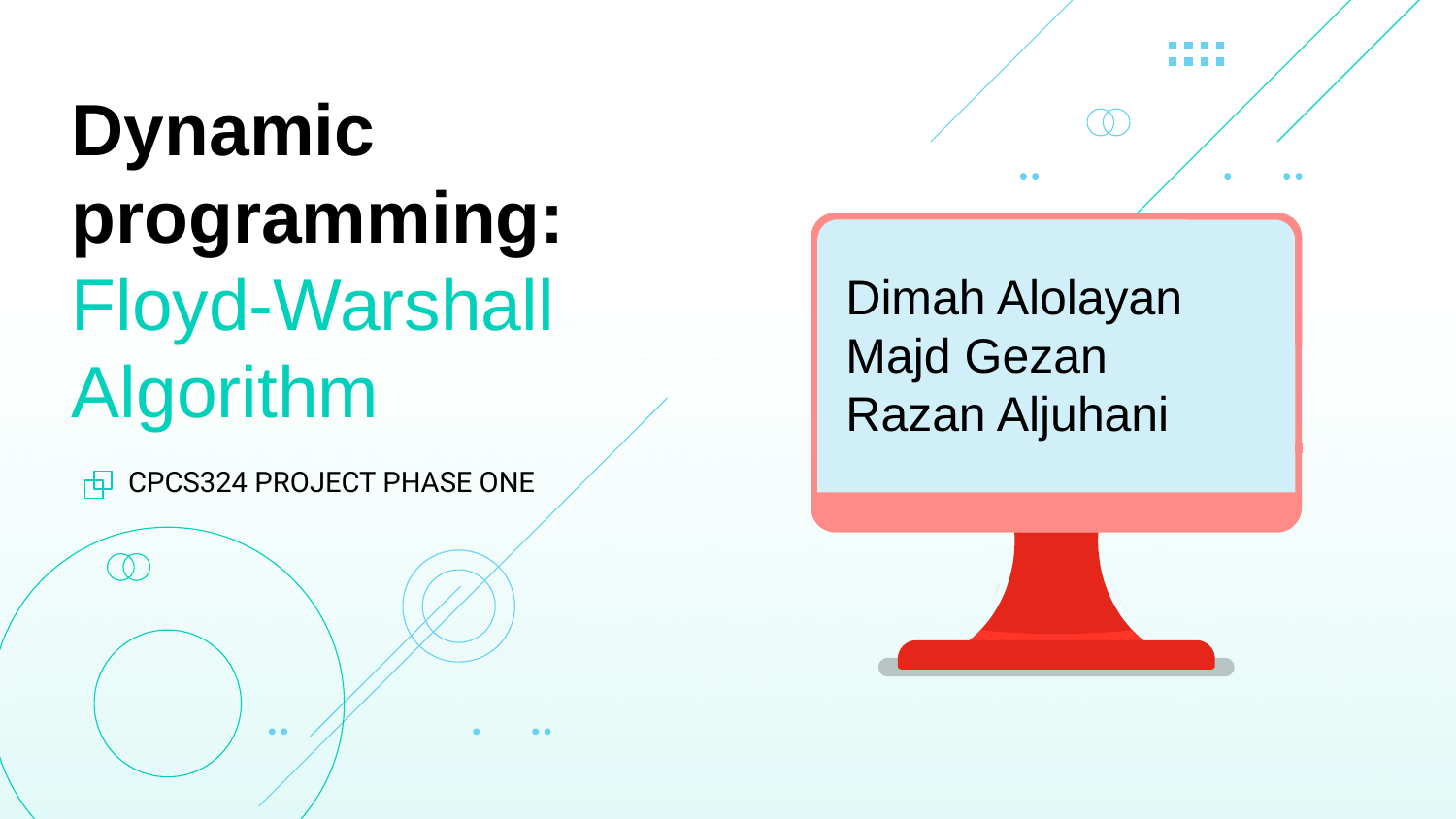

# Dynamic programming: Floyd-Warshall Algorithm

Dimah Alolayan
Majd Gezan
Razan Aljuhani

CPCS324 PROJECT PHASE ONE